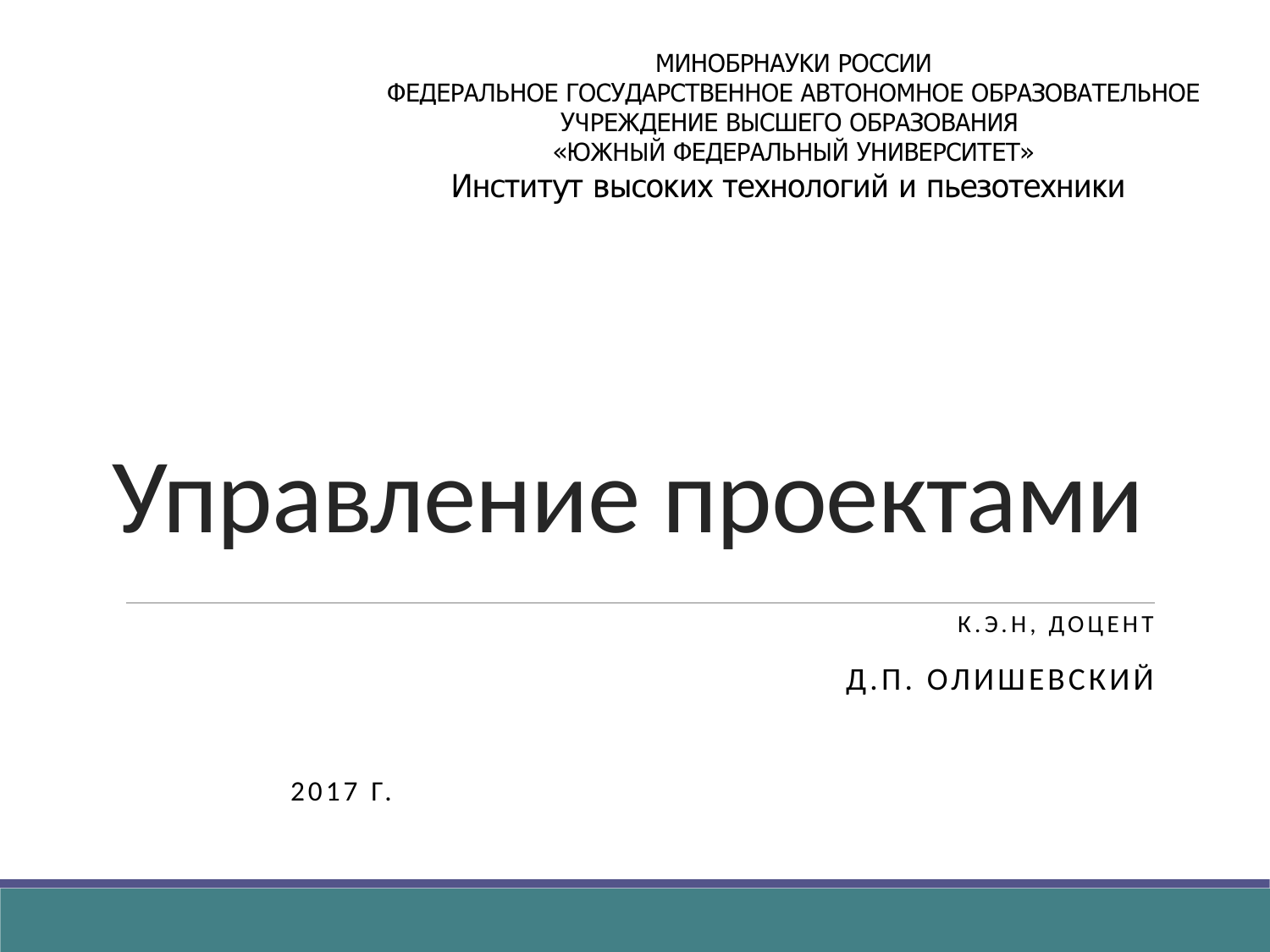

МИНОБРНАУКИ РОССИИ
ФЕДЕРАЛЬНОЕ ГОСУДАРСТВЕННОЕ АВТОНОМНОЕ ОБРАЗОВАТЕЛЬНОЕ УЧРЕЖДЕНИЕ ВЫСШЕГО ОБРАЗОВАНИЯ
«ЮЖНЫЙ ФЕДЕРАЛЬНЫЙ УНИВЕРСИТЕТ»
Институт высоких технологий и пьезотехники
# Управление проектами
К.Э.Н, доцент
Д.П. олишевский

2017 г.